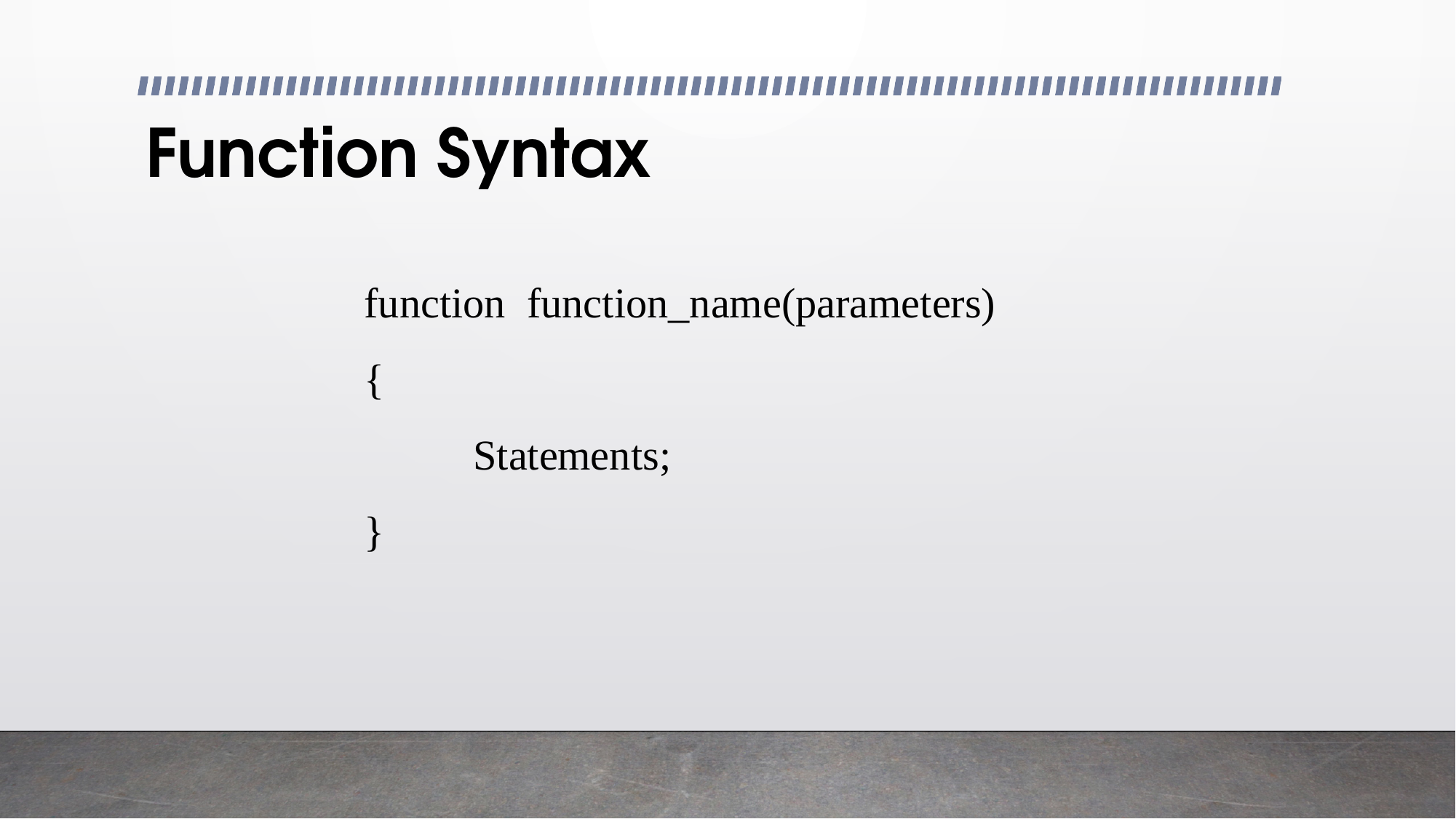

# Function Syntax
		function  function_name(parameters)
		{
			Statements;
		}